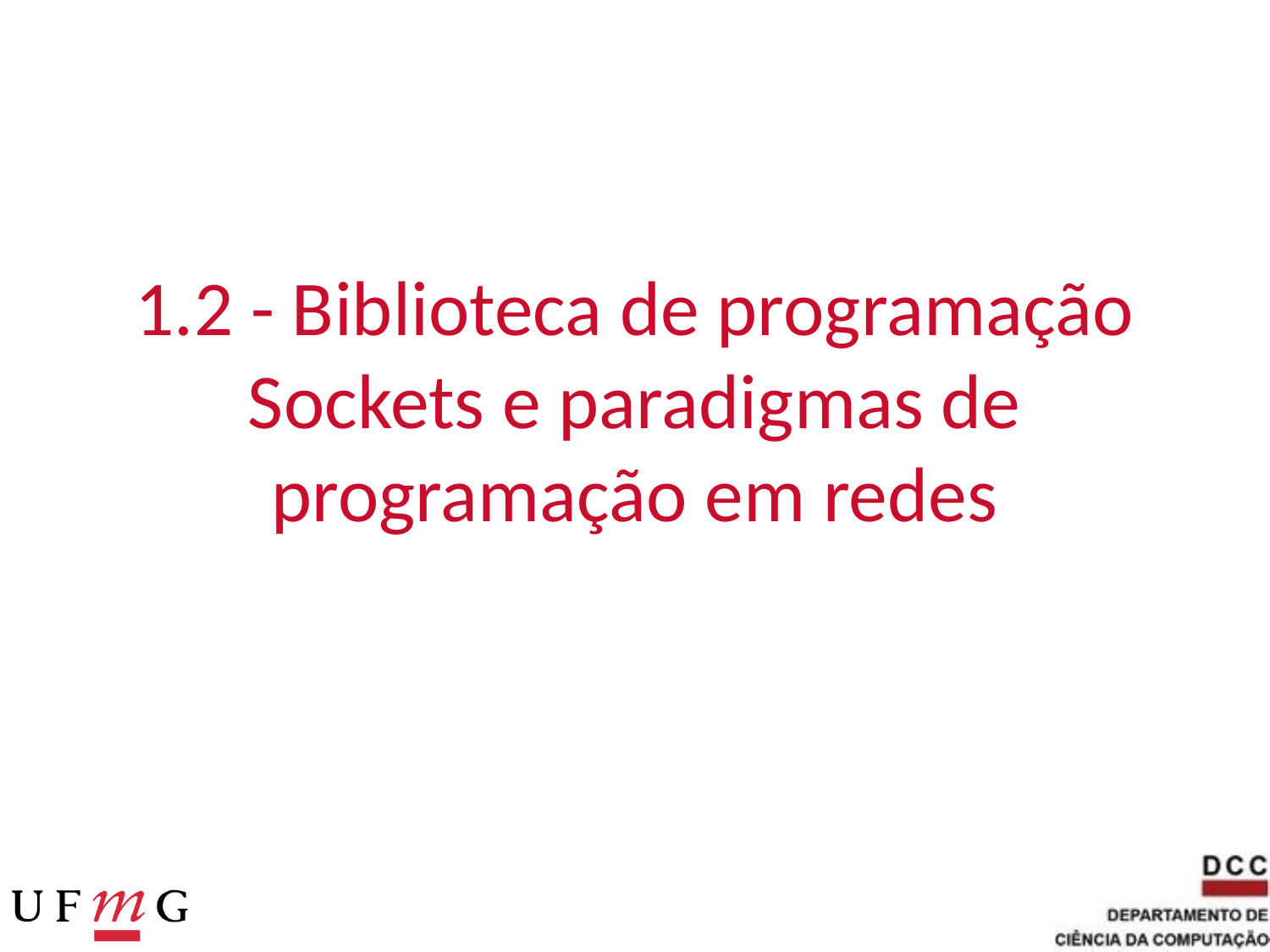

# 1.2 - Biblioteca de programação Sockets e paradigmas de programação em redes